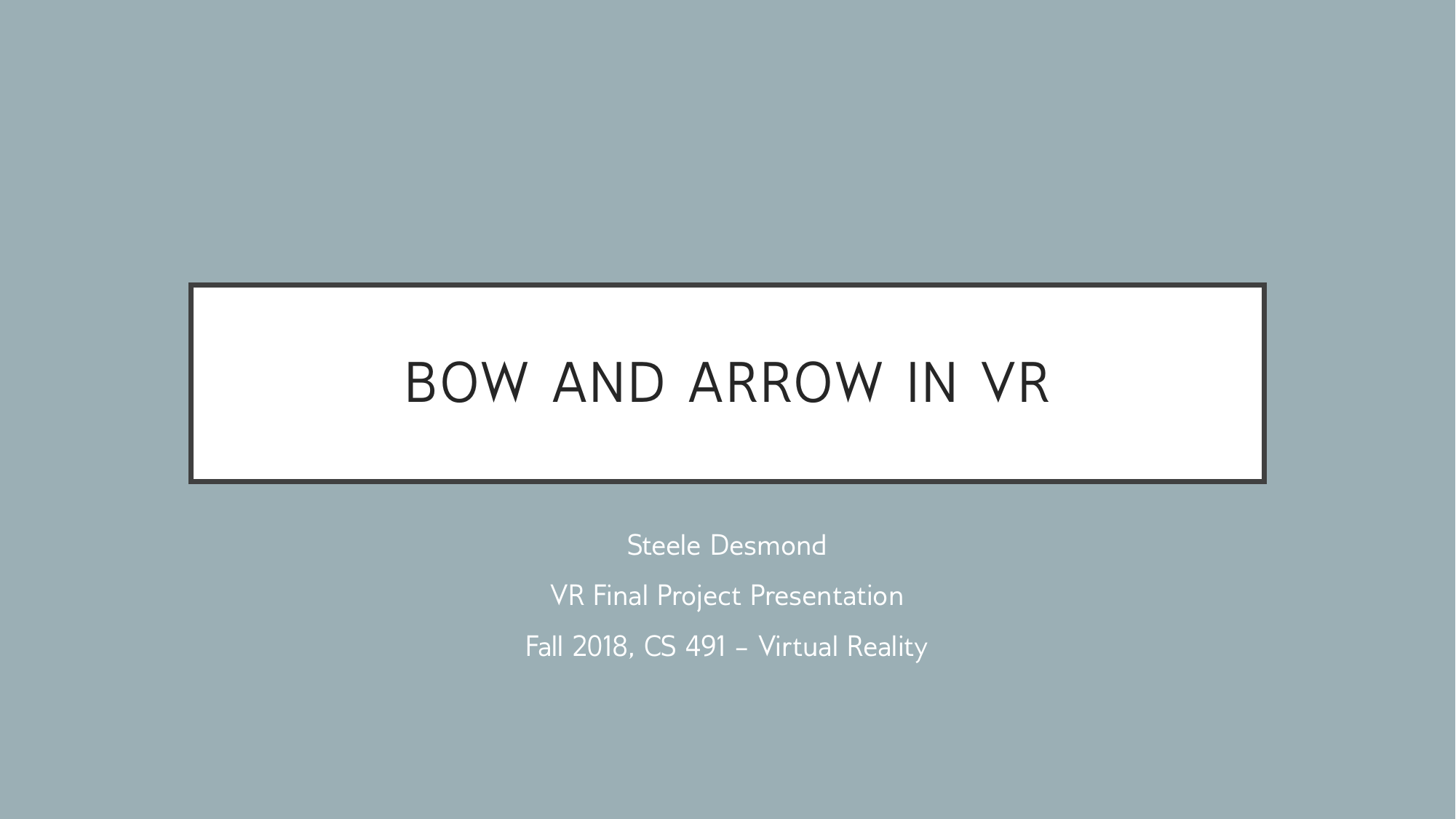

# Bow and Arrow in VR
Steele Desmond
VR Final Project Presentation
Fall 2018, CS 491 – Virtual Reality